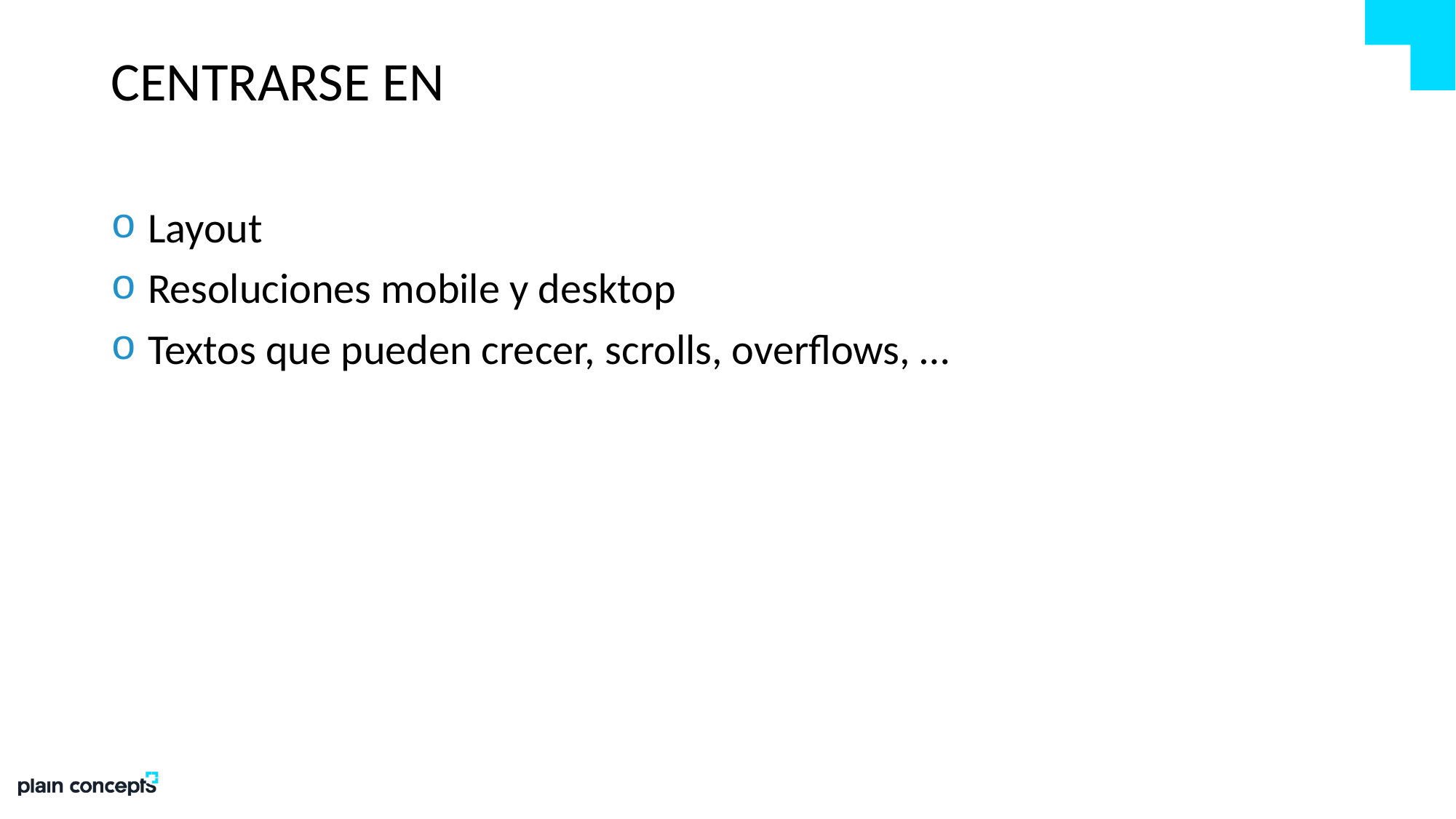

# CENTRARSE EN
 Layout
 Resoluciones mobile y desktop
 Textos que pueden crecer, scrolls, overflows, …